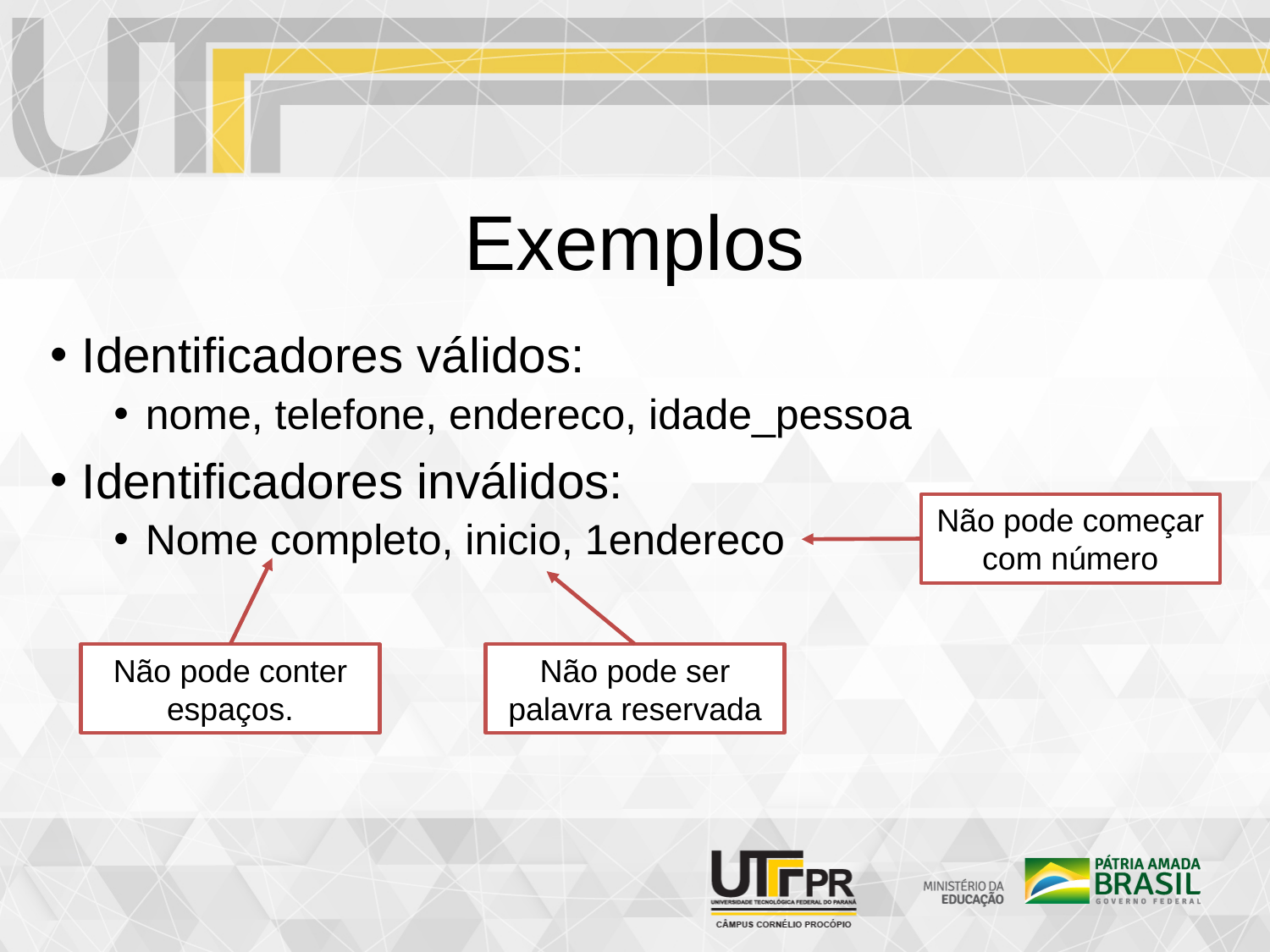

Exemplos
Identificadores válidos:
nome, telefone, endereco, idade_pessoa
Identificadores inválidos:
Nome completo, inicio, 1endereco
Não pode começar com número
Não pode conter espaços.
Não pode ser palavra reservada